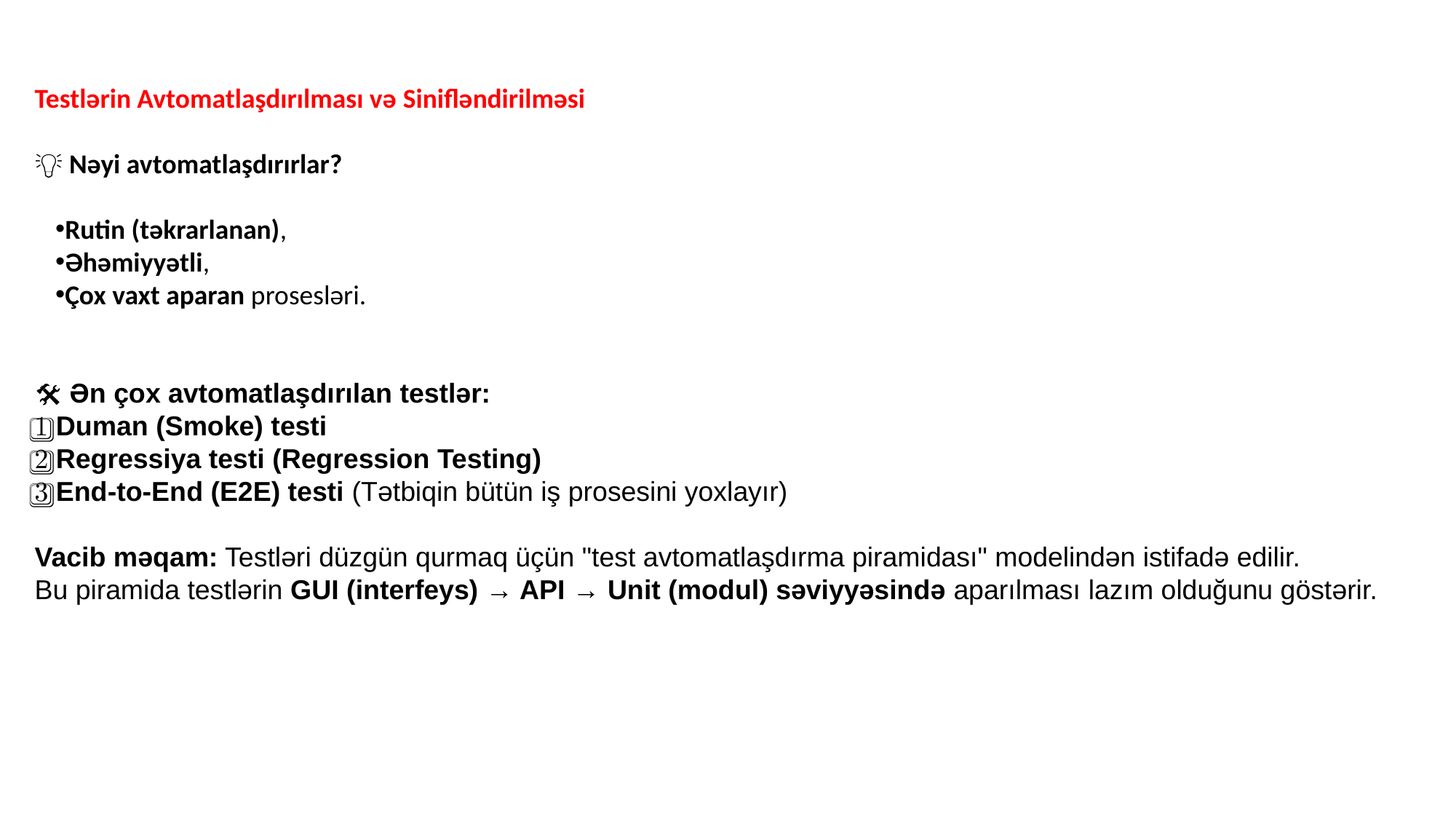

Testlərin Avtomatlaşdırılması və Sinifləndirilməsi
💡 Nəyi avtomatlaşdırırlar?
Rutin (təkrarlanan),
Əhəmiyyətli,
Çox vaxt aparan prosesləri.

🛠 Ən çox avtomatlaşdırılan testlər:
1️⃣ Duman (Smoke) testi
2️⃣ Regressiya testi (Regression Testing)
3️⃣ End-to-End (E2E) testi (Tətbiqin bütün iş prosesini yoxlayır)

Vacib məqam: Testləri düzgün qurmaq üçün "test avtomatlaşdırma piramidası" modelindən istifadə edilir.
Bu piramida testlərin GUI (interfeys) → API → Unit (modul) səviyyəsində aparılması lazım olduğunu göstərir.